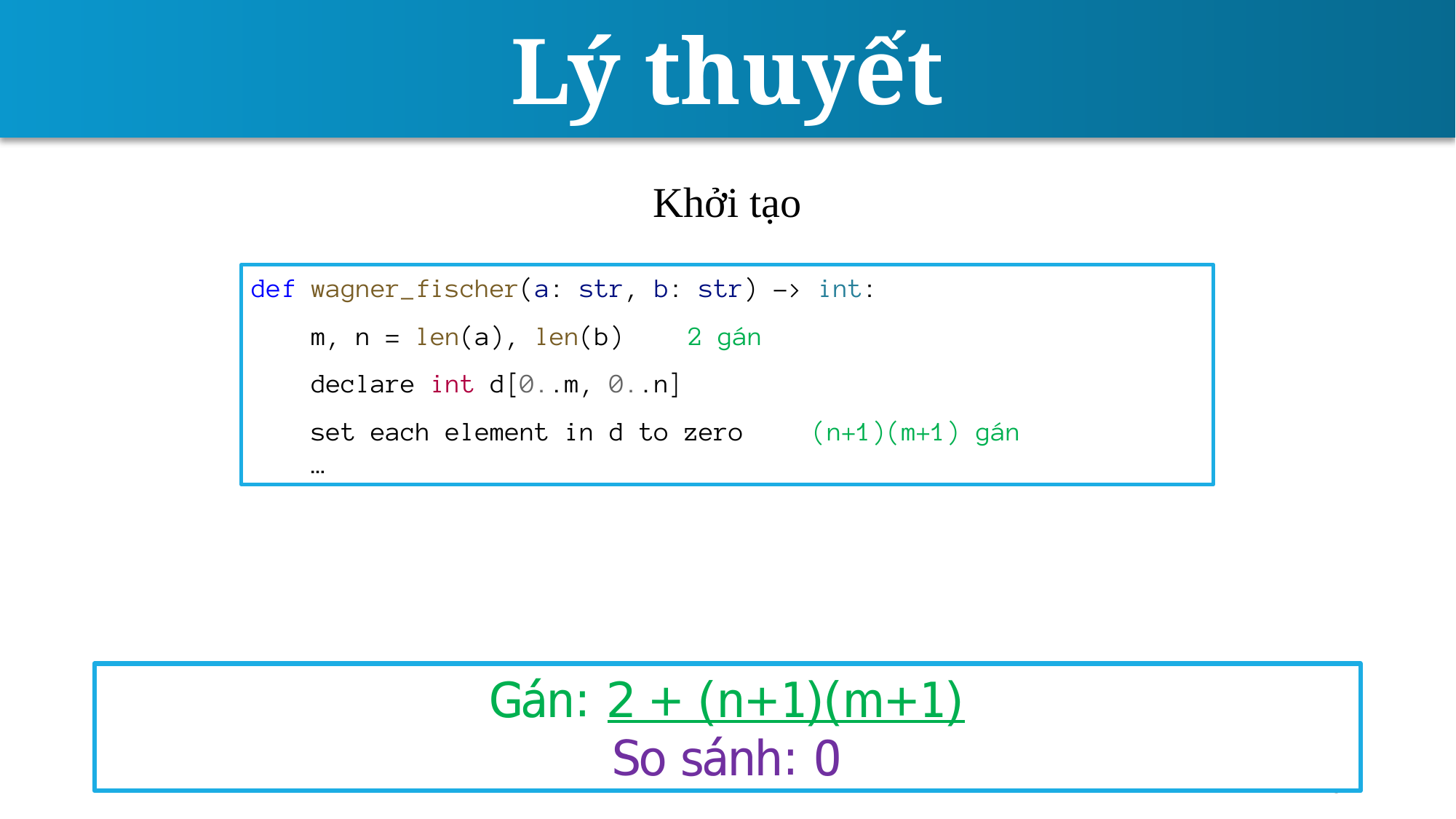

Lý thuyết
Khởi tạo
def wagner_fischer(a: str, b: str) -> int:
    m, n = len(a), len(b)	2 gán
    declare int d[0..m, 0..n]
    set each element in d to zero	 (n+1)(m+1) gán
    …
Gán: 2 + (n+1)(m+1)
So sánh: 0
28